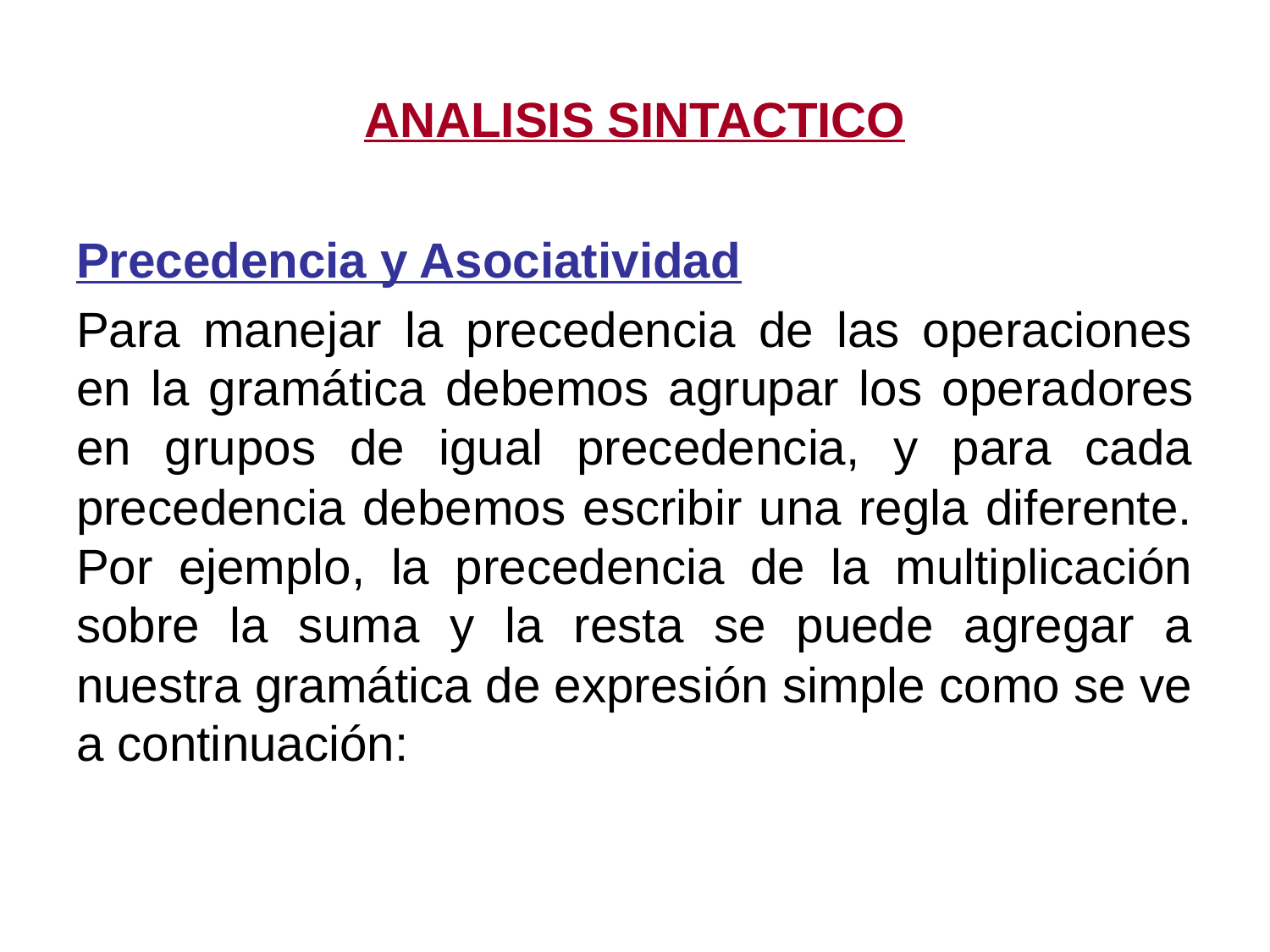

# ANALISIS SINTACTICO
Precedencia y Asociatividad
Para manejar la precedencia de las operaciones en la gramática debemos agrupar los opera­dores en grupos de igual precedencia, y para cada precedencia debemos escribir una regla diferente. Por ejemplo, la precedencia de la multiplicación sobre la suma y la resta se puede agregar a nuestra gramática de expresión simple como se ve a continuación: